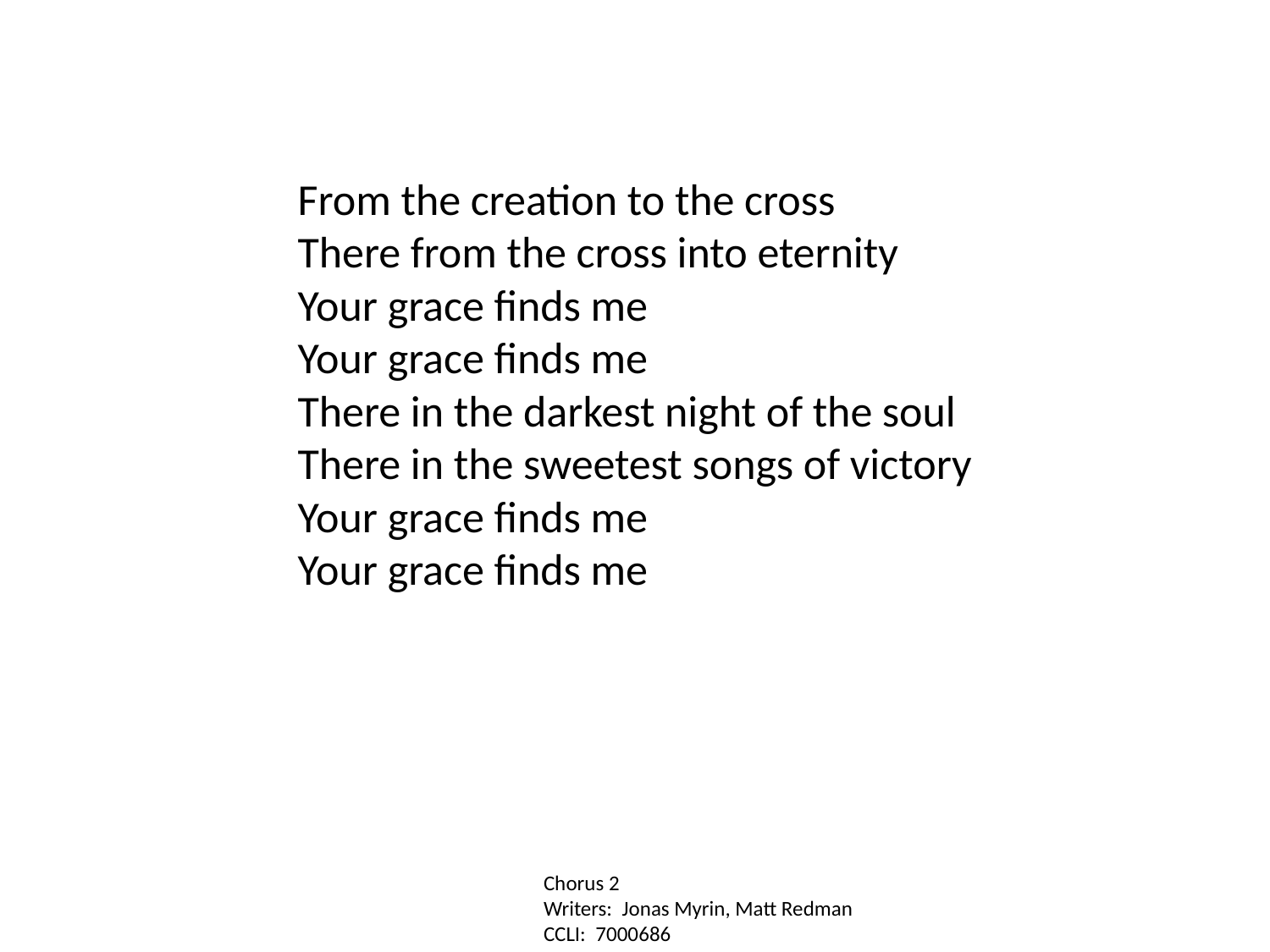

From the creation to the cross
There from the cross into eternity
Your grace finds me
Your grace finds me
There in the darkest night of the soul
There in the sweetest songs of victory
Your grace finds me
Your grace finds me

Chorus 2
Writers:  Jonas Myrin, Matt Redman
CCLI:  7000686